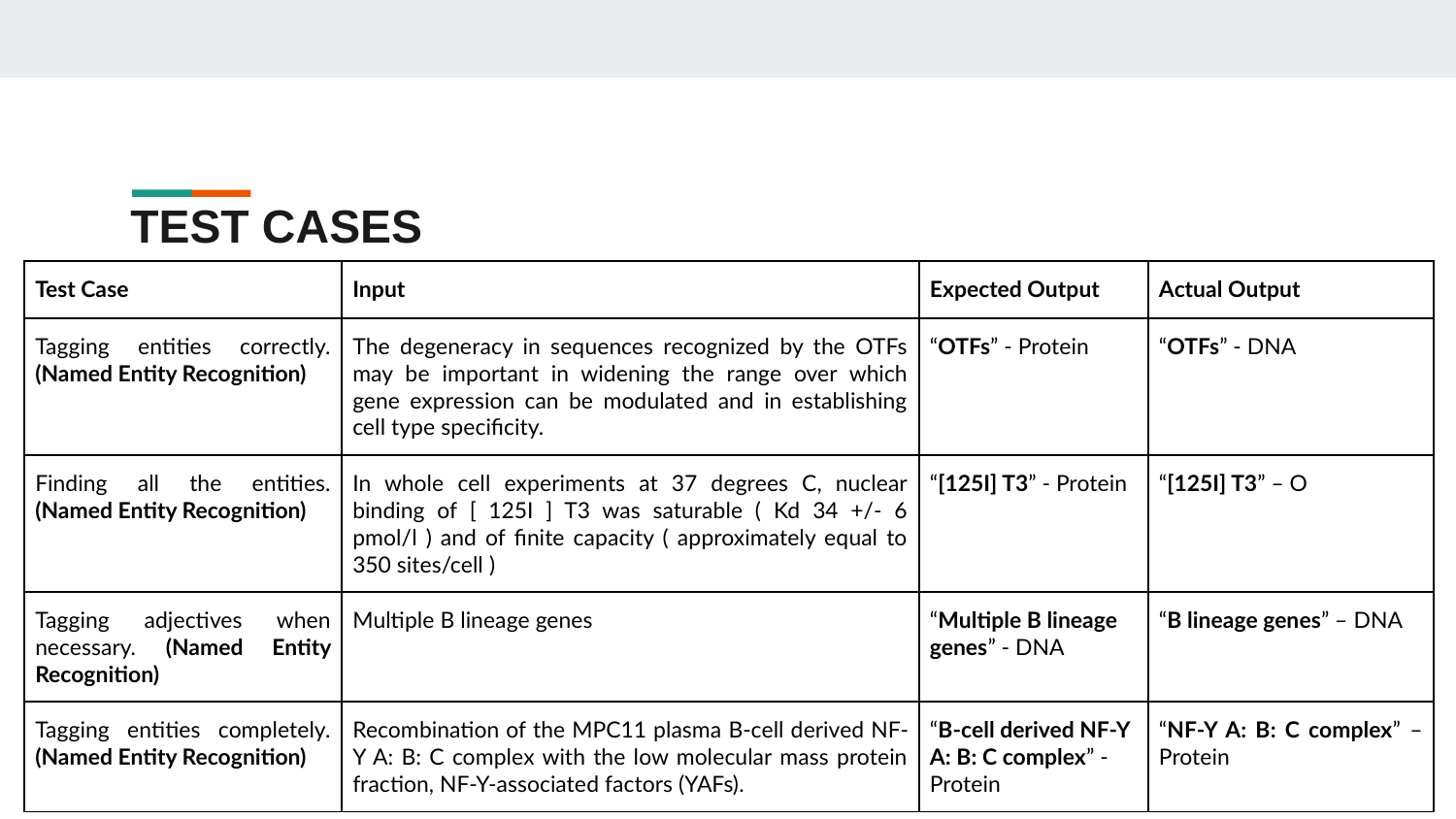

# TEST CASES
| Test Case | Input | Expected Output | Actual Output |
| --- | --- | --- | --- |
| Tagging entities correctly. (Named Entity Recognition) | The degeneracy in sequences recognized by the OTFs may be important in widening the range over which gene expression can be modulated and in establishing cell type specificity. | “OTFs” - Protein | “OTFs” - DNA |
| Finding all the entities. (Named Entity Recognition) | In whole cell experiments at 37 degrees C, nuclear binding of [ 125I ] T3 was saturable ( Kd 34 +/- 6 pmol/l ) and of finite capacity ( approximately equal to 350 sites/cell ) | “[125I] T3” - Protein | “[125I] T3” – O |
| Tagging adjectives when necessary. (Named Entity Recognition) | Multiple B lineage genes | “Multiple B lineage genes” - DNA | “B lineage genes” – DNA |
| Tagging entities completely. (Named Entity Recognition) | Recombination of the MPC11 plasma B-cell derived NF-Y A: B: C complex with the low molecular mass protein fraction, NF-Y-associated factors (YAFs). | “B-cell derived NF-Y A: B: C complex” - Protein | “NF-Y A: B: C complex” – Protein |